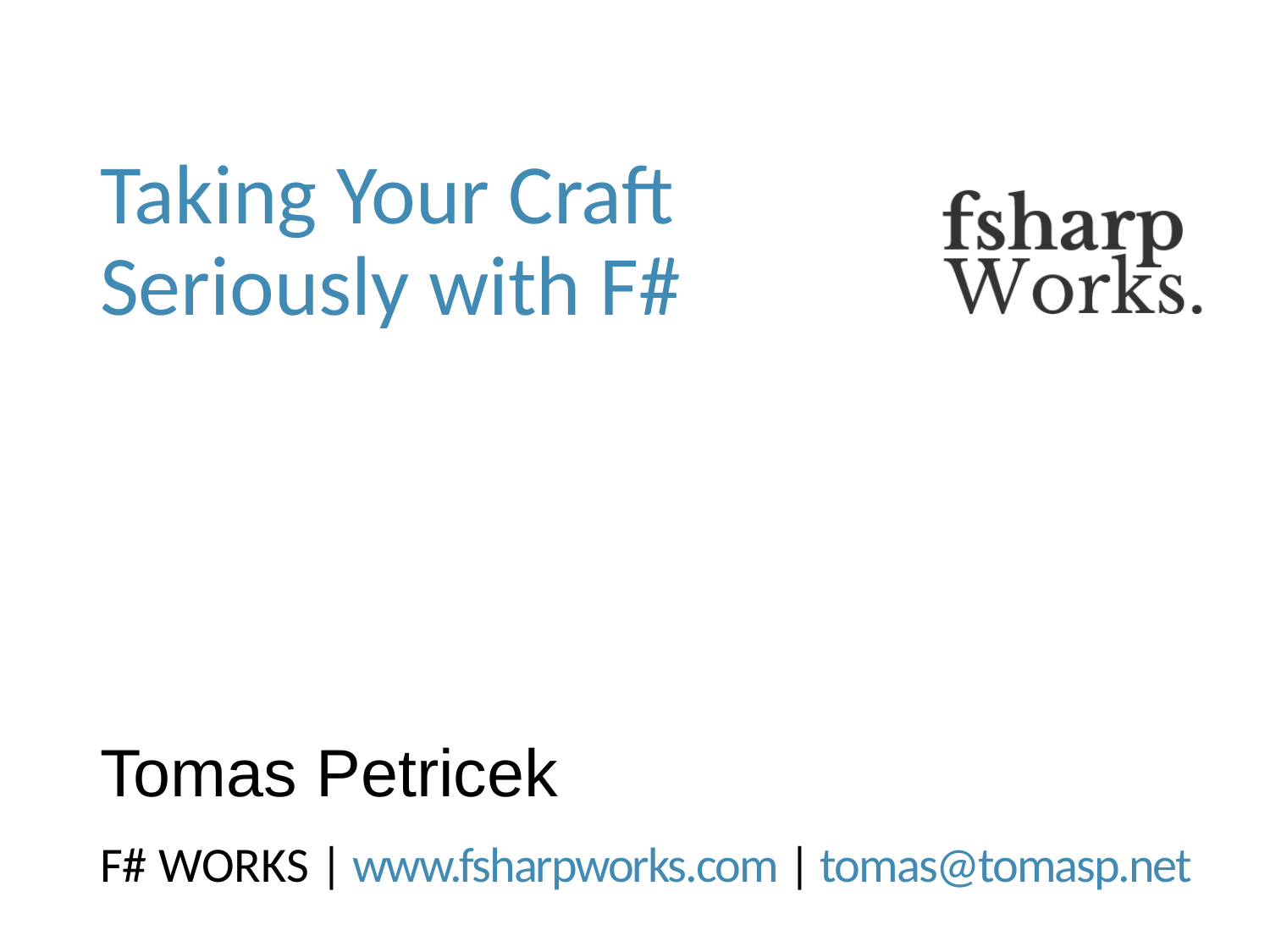

#
Taking Your Craft Seriously with F#
Tomas Petricek
F# WORKS | www.fsharpworks.com | tomas@tomasp.net